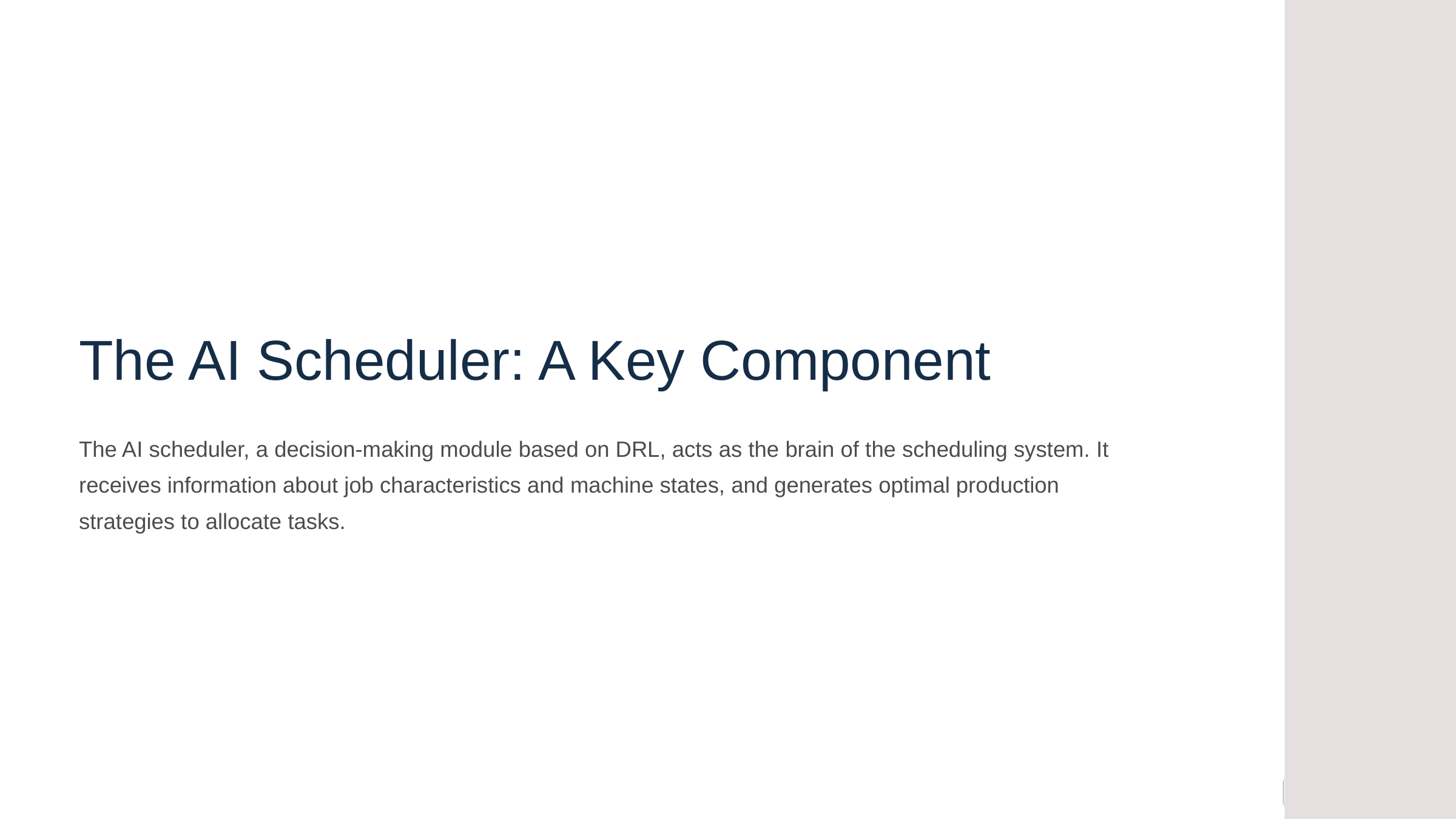

The AI Scheduler: A Key Component
The AI scheduler, a decision-making module based on DRL, acts as the brain of the scheduling system. It receives information about job characteristics and machine states, and generates optimal production strategies to allocate tasks.